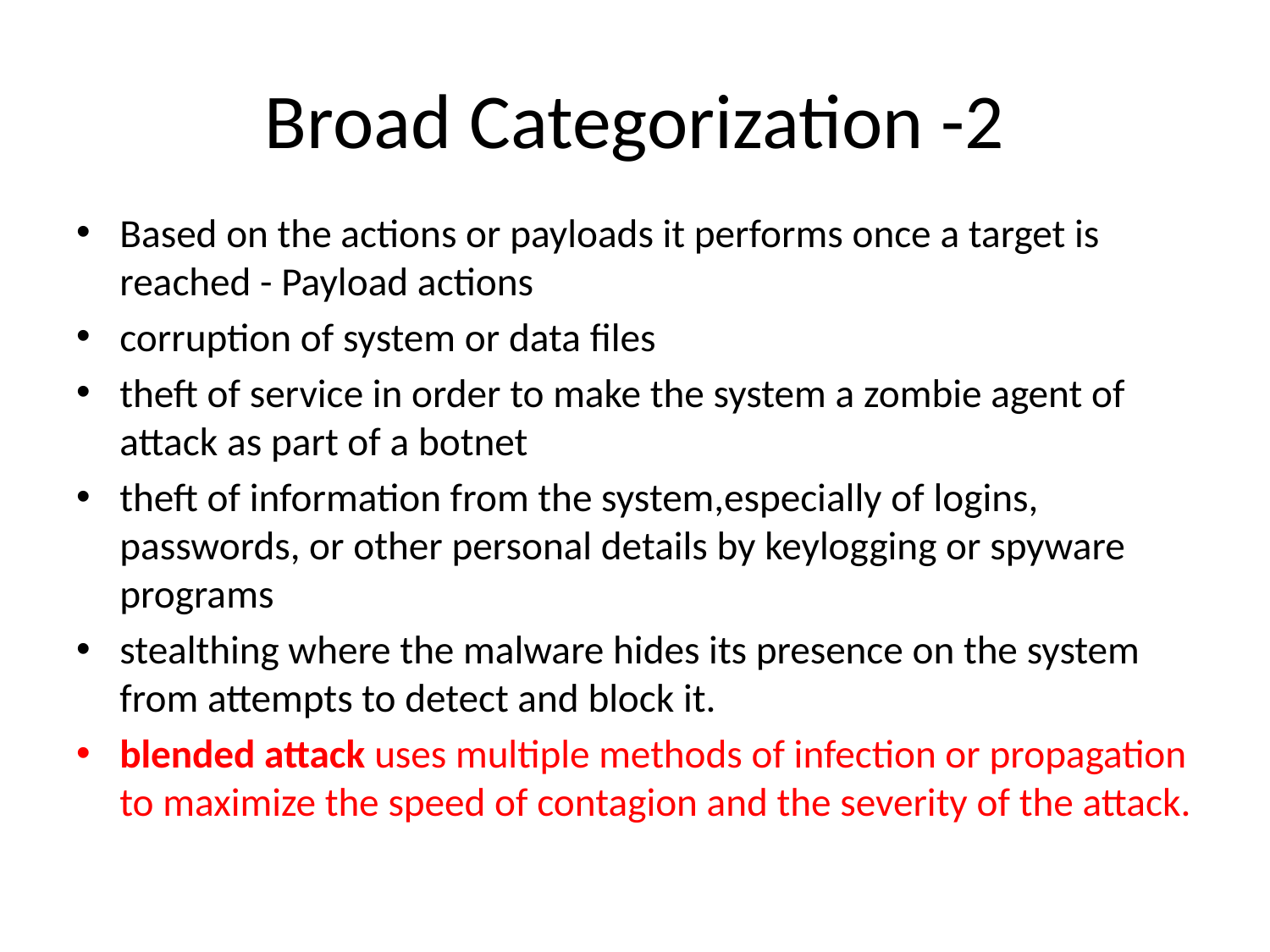

# Broad Categorization -2
Based on the actions or payloads it performs once a target is reached - Payload actions
corruption of system or data files
theft of service in order to make the system a zombie agent of attack as part of a botnet
theft of information from the system,especially of logins, passwords, or other personal details by keylogging or spyware programs
stealthing where the malware hides its presence on the system from attempts to detect and block it.
blended attack uses multiple methods of infection or propagation to maximize the speed of contagion and the severity of the attack.